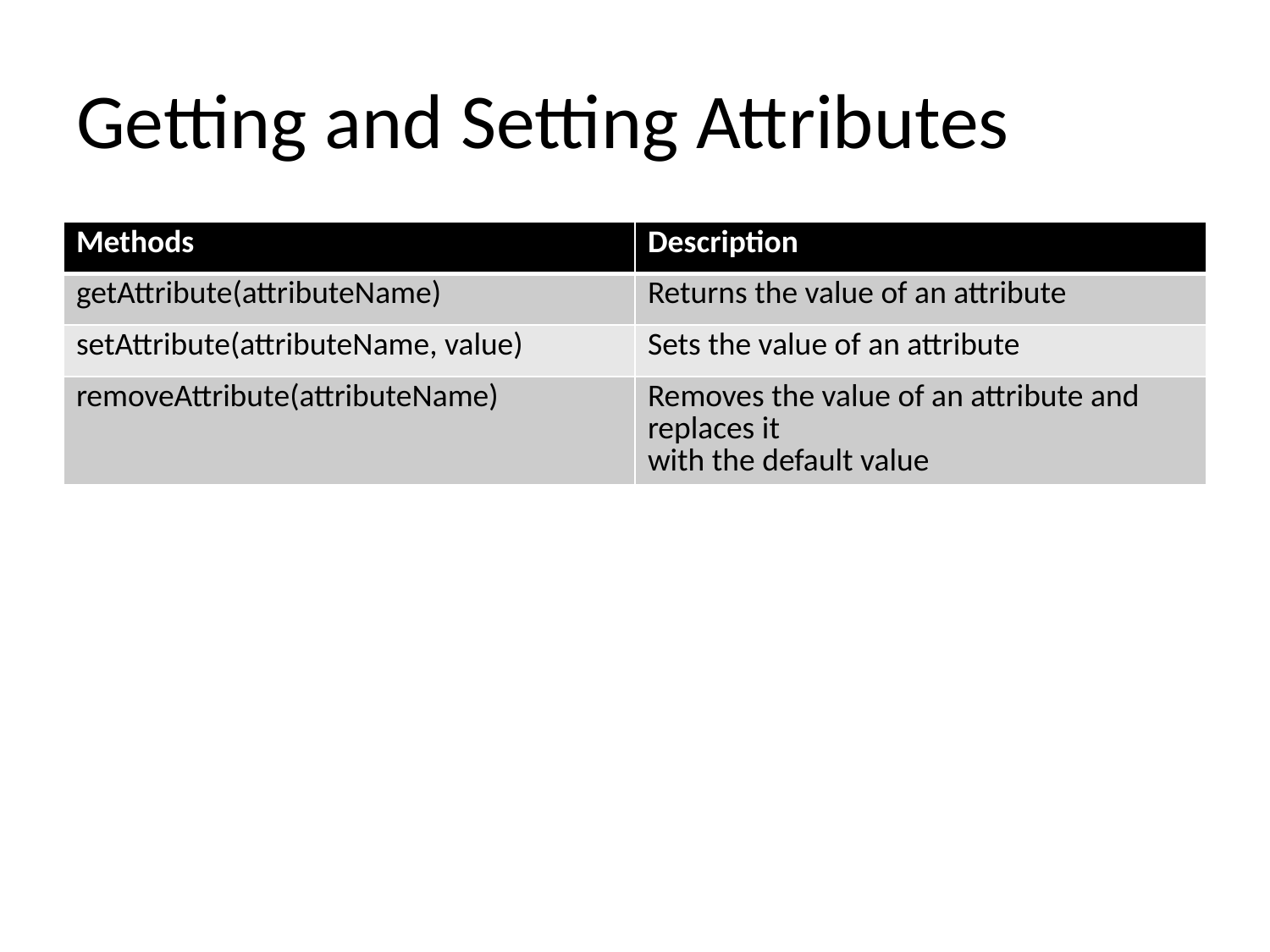

# Getting and Setting Attributes
| Methods | Description |
| --- | --- |
| getAttribute(attributeName) | Returns the value of an attribute |
| setAttribute(attributeName, value) | Sets the value of an attribute |
| removeAttribute(attributeName) | Removes the value of an attribute and replaces it with the default value |